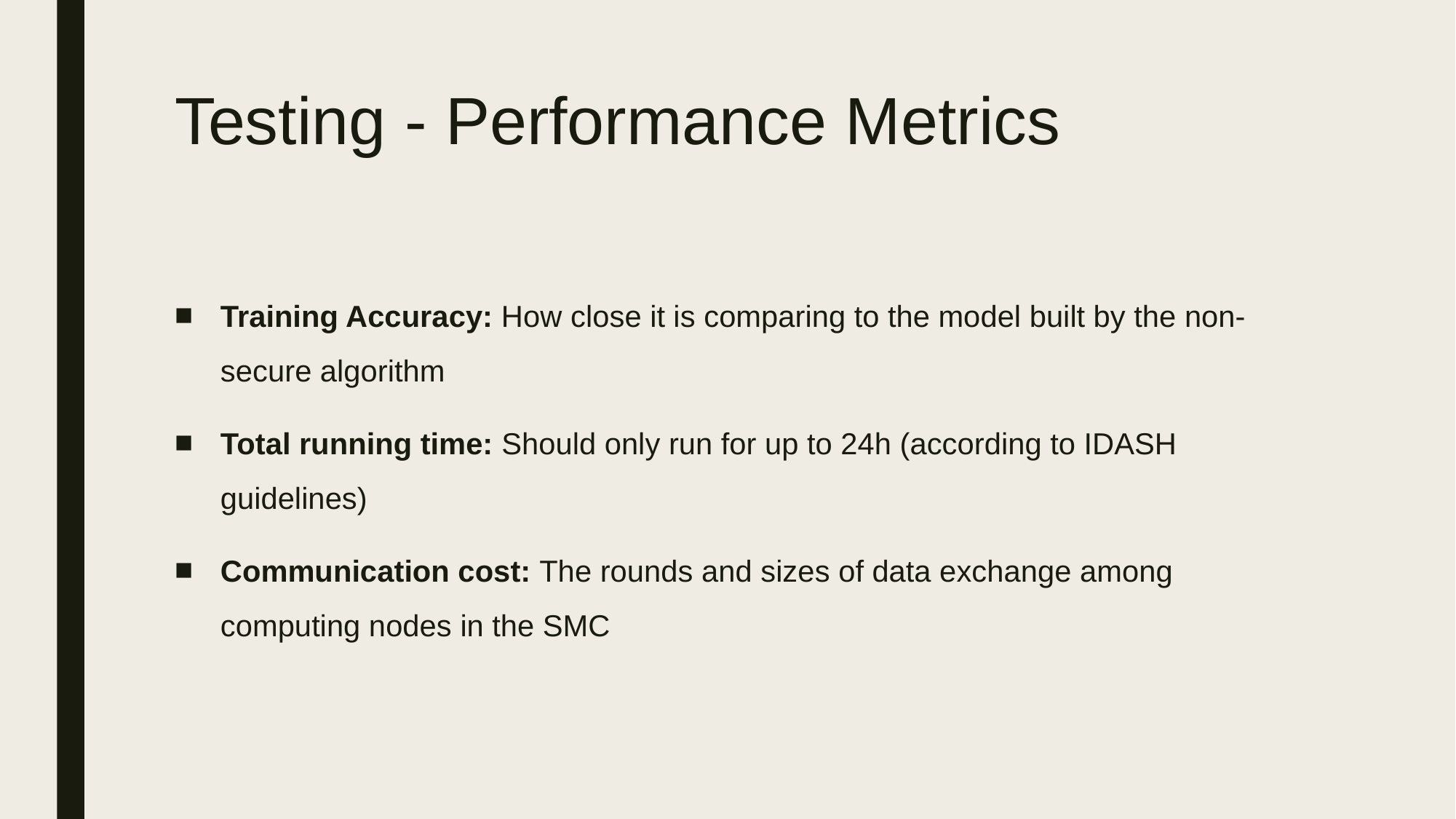

# Testing - Performance Metrics
Training Accuracy: How close it is comparing to the model built by the non-secure algorithm
Total running time: Should only run for up to 24h (according to IDASH guidelines)
Communication cost: The rounds and sizes of data exchange among computing nodes in the SMC